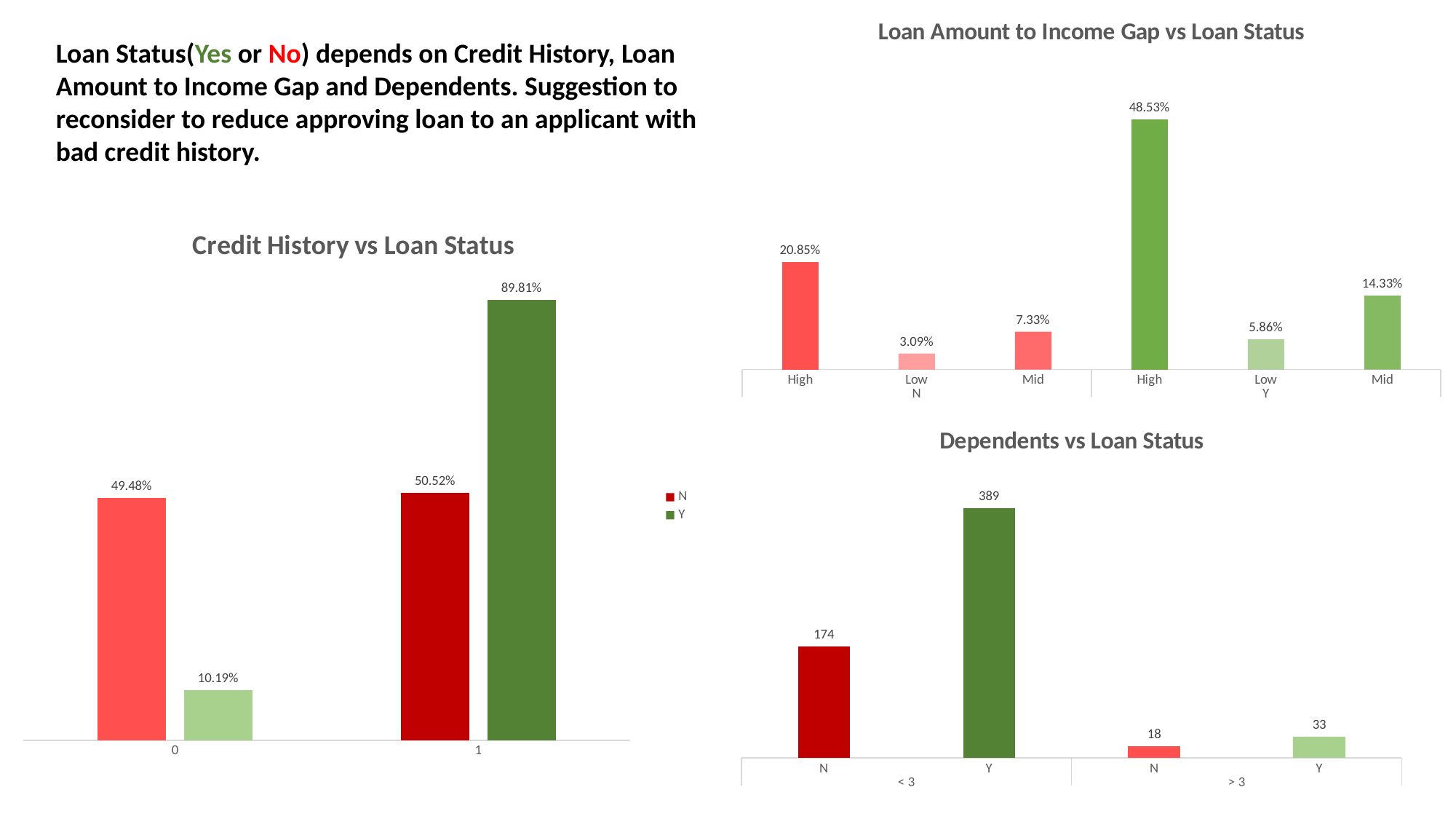

### Chart: Loan Amount to Income Gap vs Loan Status

| Category | Total |
|---|---|
| High | 0.20846905537459284 |
| Low | 0.030944625407166124 |
| Mid | 0.0732899022801303 |
| High | 0.48534201954397393 |
| Low | 0.05863192182410423 |
| Mid | 0.14332247557003258 |
Loan Status(Yes or No) depends on Credit History, Loan Amount to Income Gap and Dependents. Suggestion to reconsider to reduce approving loan to an applicant with bad credit history.

### Chart: Credit History vs Loan Status

| Category | N | Y |
|---|---|---|
| 0 | 0.4947916666666667 | 0.1018957345971564 |
| 1 | 0.5052083333333334 | 0.8981042654028436 |

### Chart: Dependents vs Loan Status

| Category | Total |
|---|---|
| N | 174.0 |
| Y | 389.0 |
| N | 18.0 |
| Y | 33.0 |